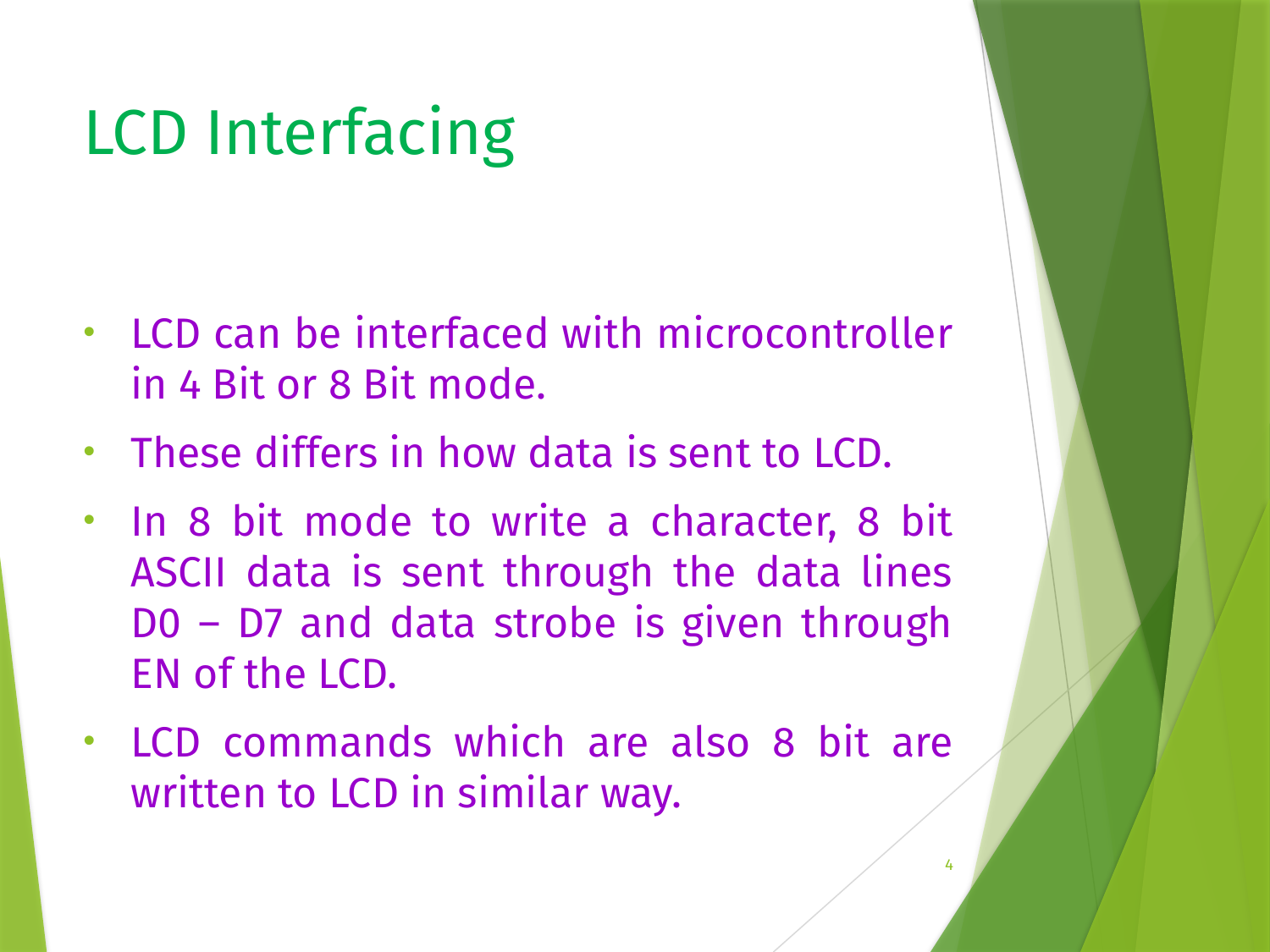

# LCD Interfacing
LCD can be interfaced with microcontroller in 4 Bit or 8 Bit mode.
These differs in how data is sent to LCD.
In 8 bit mode to write a character, 8 bit ASCII data is sent through the data lines D0 – D7 and data strobe is given through EN of the LCD.
LCD commands which are also 8 bit are written to LCD in similar way.

4